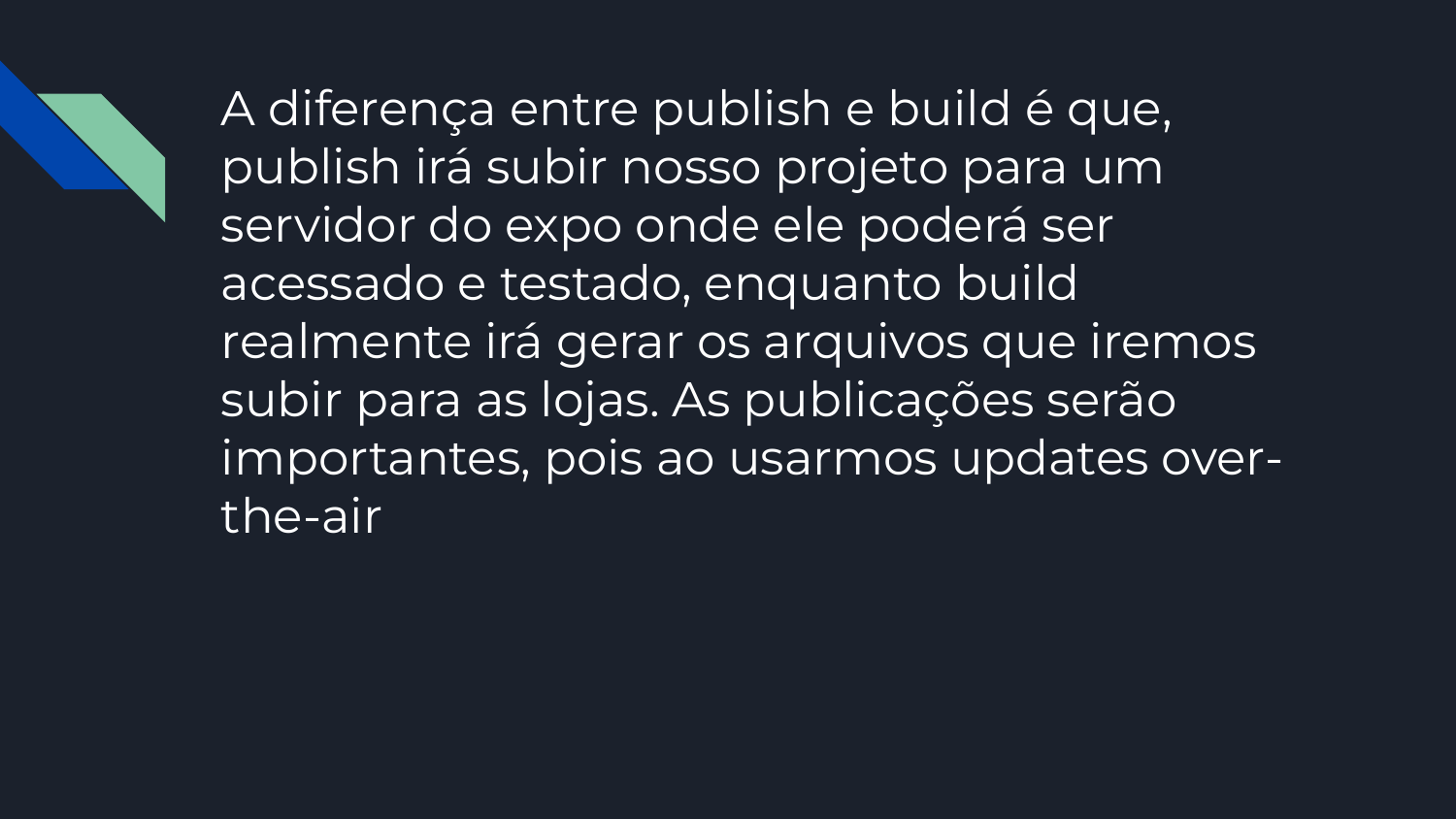

# A diferença entre publish e build é que, publish irá subir nosso projeto para um servidor do expo onde ele poderá ser acessado e testado, enquanto build realmente irá gerar os arquivos que iremos subir para as lojas. As publicações serão importantes, pois ao usarmos updates over-the-air